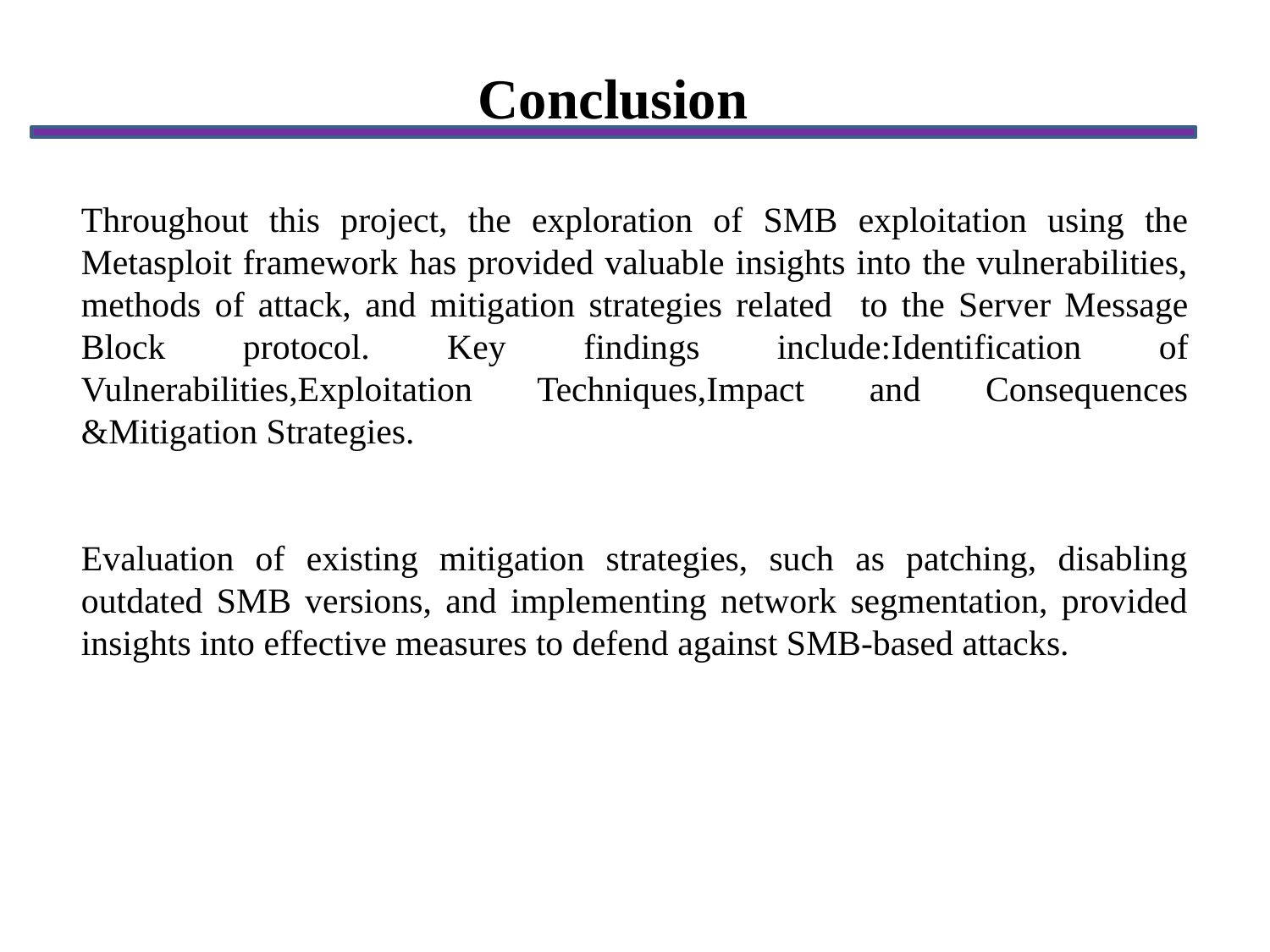

Conclusion

Throughout this project, the exploration of SMB exploitation using the Metasploit framework has provided valuable insights into the vulnerabilities, methods of attack, and mitigation strategies related  to the Server Message Block protocol. Key findings include:Identification of Vulnerabilities,Exploitation Techniques,Impact and Consequences &Mitigation Strategies.

Evaluation of existing mitigation strategies, such as patching, disabling outdated SMB versions, and implementing network segmentation, provided insights into effective measures to defend against SMB-based attacks.